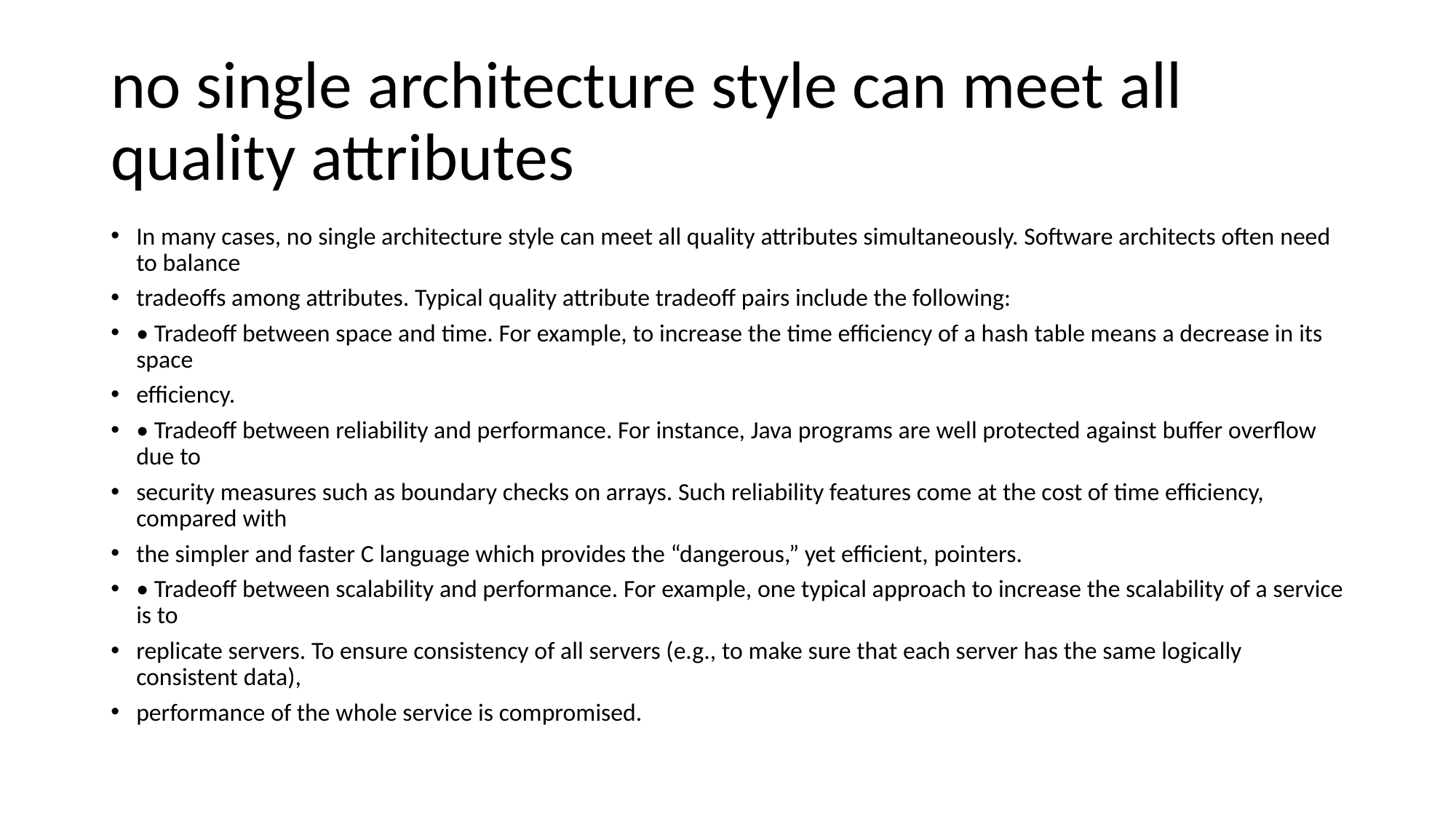

# no single architecture style can meet all quality attributes
In many cases, no single architecture style can meet all quality attributes simultaneously. Software architects often need to balance
tradeoffs among attributes. Typical quality attribute tradeoff pairs include the following:
• Tradeoff between space and time. For example, to increase the time efficiency of a hash table means a decrease in its space
efficiency.
• Tradeoff between reliability and performance. For instance, Java programs are well protected against buffer overflow due to
security measures such as boundary checks on arrays. Such reliability features come at the cost of time efficiency, compared with
the simpler and faster C language which provides the “dangerous,” yet efficient, pointers.
• Tradeoff between scalability and performance. For example, one typical approach to increase the scalability of a service is to
replicate servers. To ensure consistency of all servers (e.g., to make sure that each server has the same logically consistent data),
performance of the whole service is compromised.